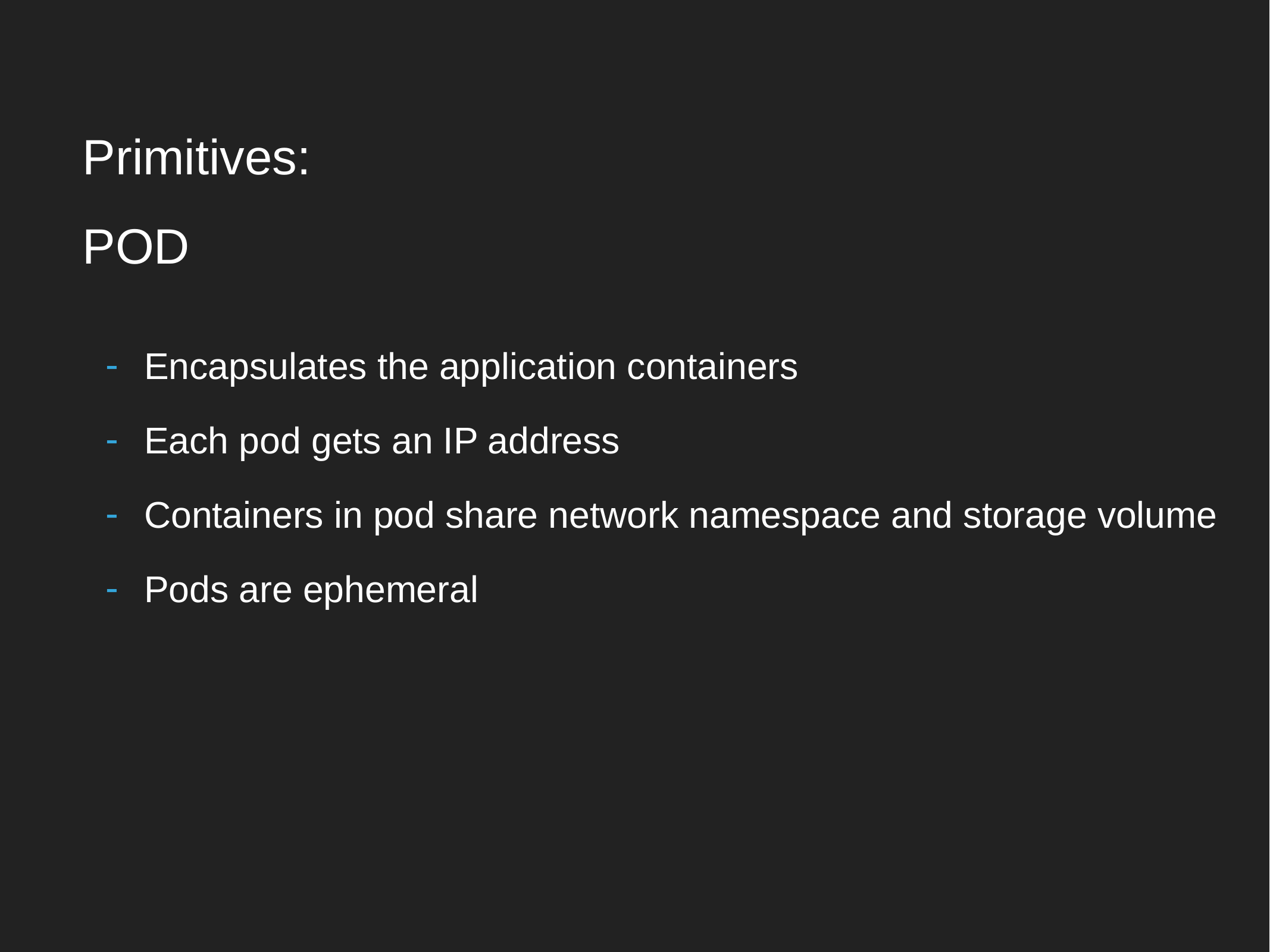

Primitives:
POD
Encapsulates the application containers
Each pod gets an IP address
Containers in pod share network namespace and storage volume
Pods are ephemeral